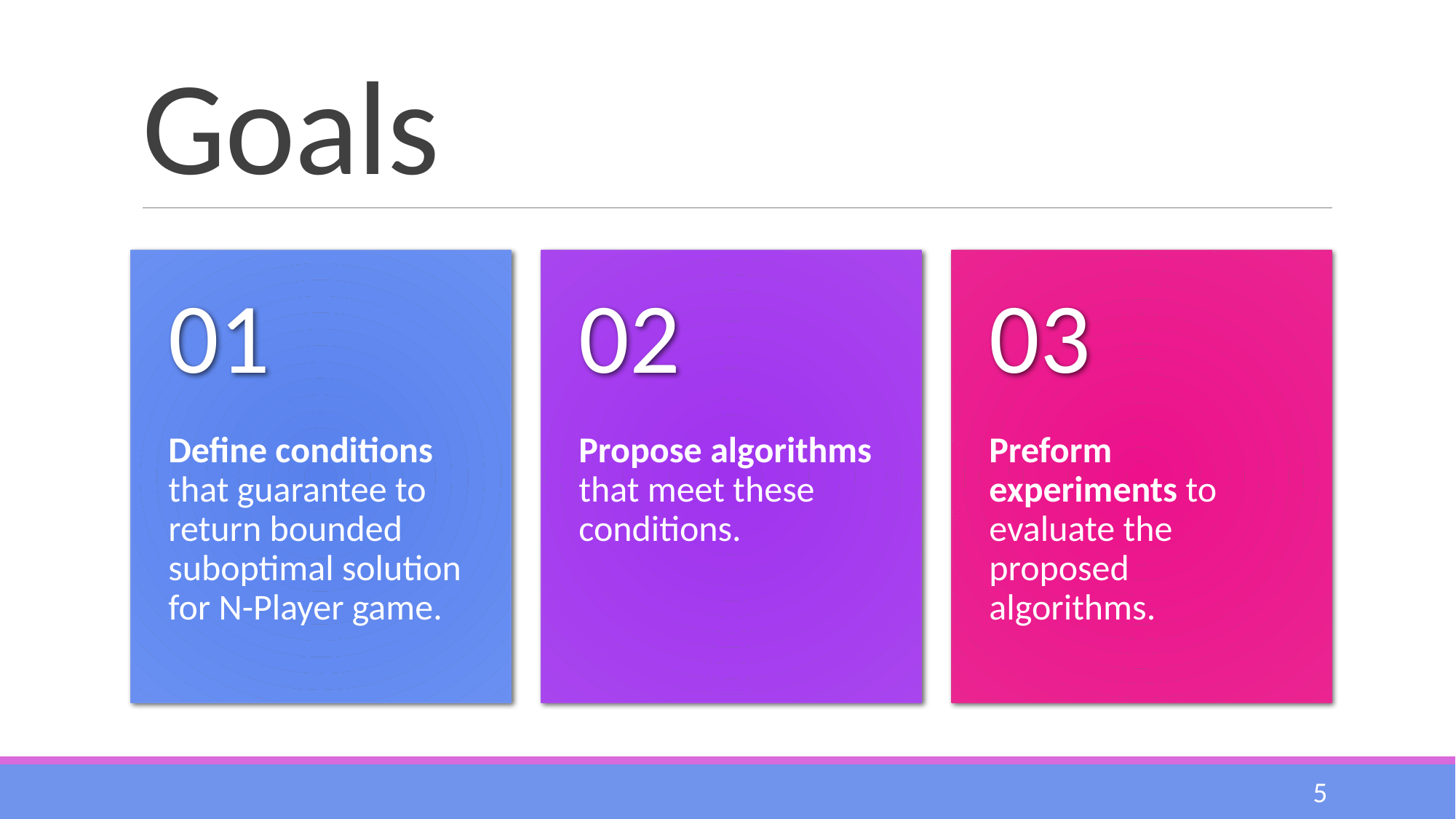

# Goals
Define conditions    that guarantee to return bounded suboptimal solution for N-Player game.
01
Propose algorithms that meet these conditions.
02
Preform experiments to evaluate the proposed algorithms.
03
5